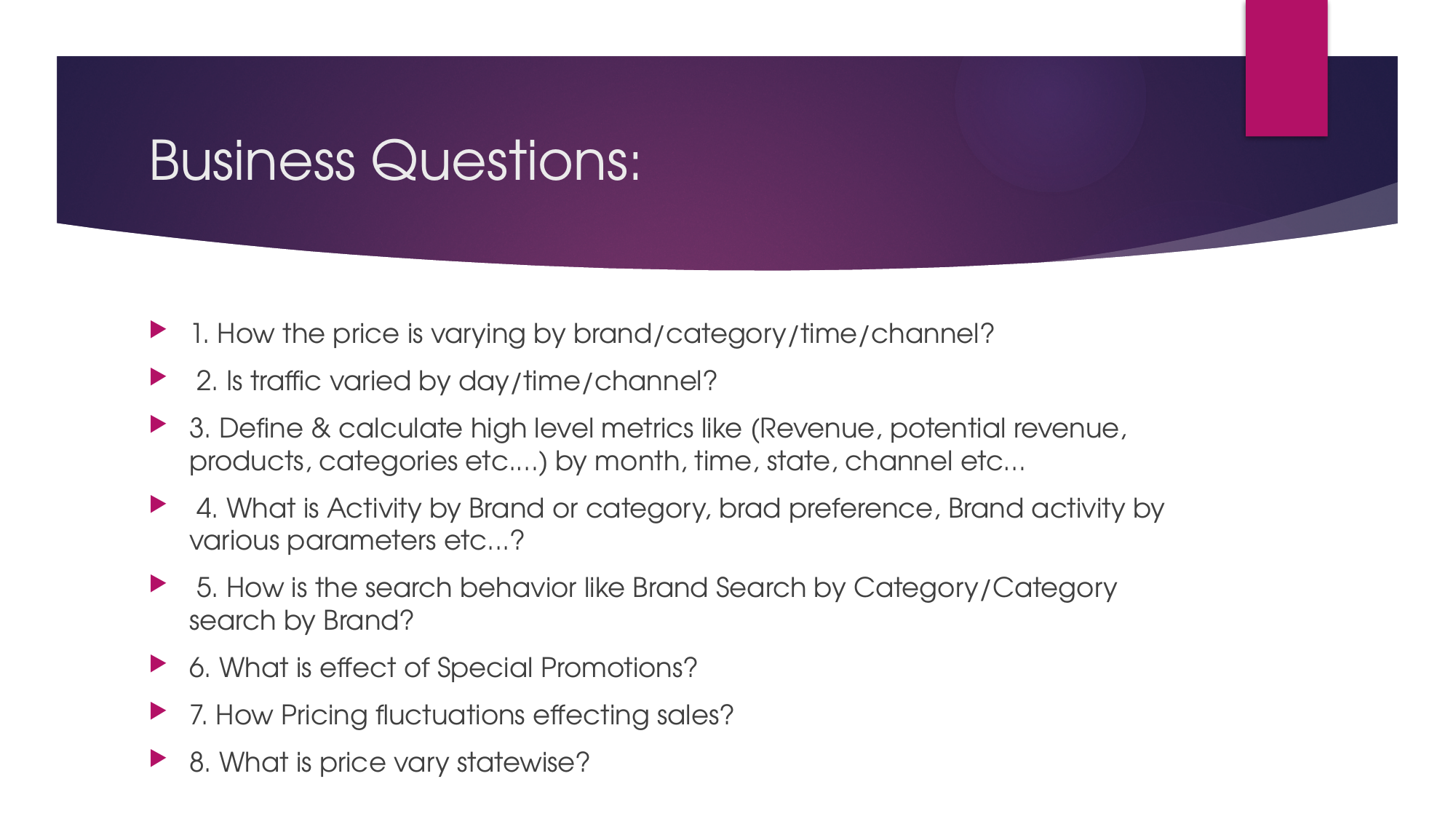

# Business Questions:
1. How the price is varying by brand/category/time/channel?
 2. Is traffic varied by day/time/channel?
3. Define & calculate high level metrics like (Revenue, potential revenue, products, categories etc.…) by month, time, state, channel etc…
 4. What is Activity by Brand or category, brad preference, Brand activity by various parameters etc...?
 5. How is the search behavior like Brand Search by Category/Category search by Brand?
6. What is effect of Special Promotions?
7. How Pricing fluctuations effecting sales?
8. What is price vary statewise?